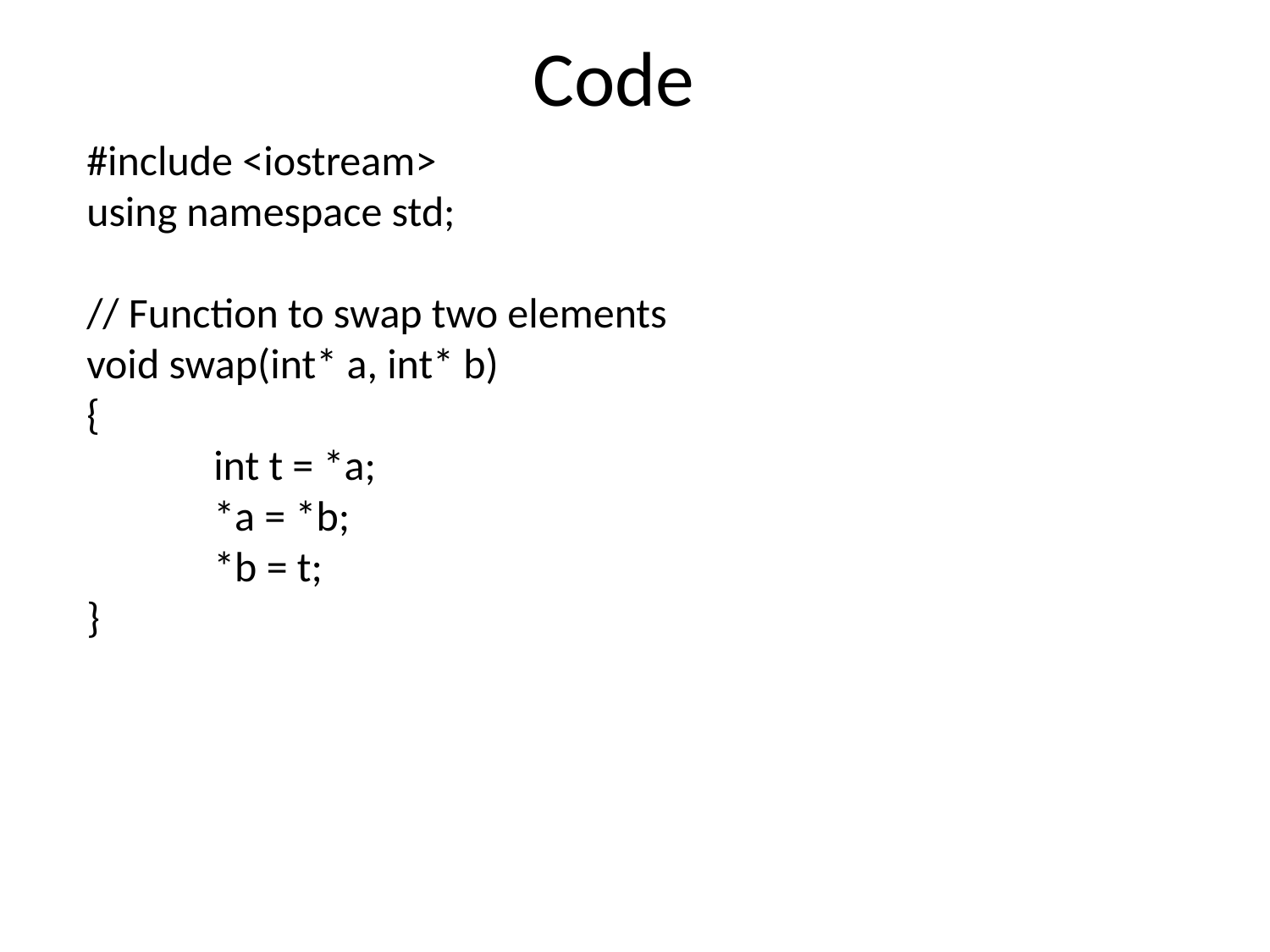

# Code
#include <iostream>
using namespace std;

// Function to swap two elements
void swap(int* a, int* b)
{
	int t = *a;
	*a = *b;
	*b = t;
}